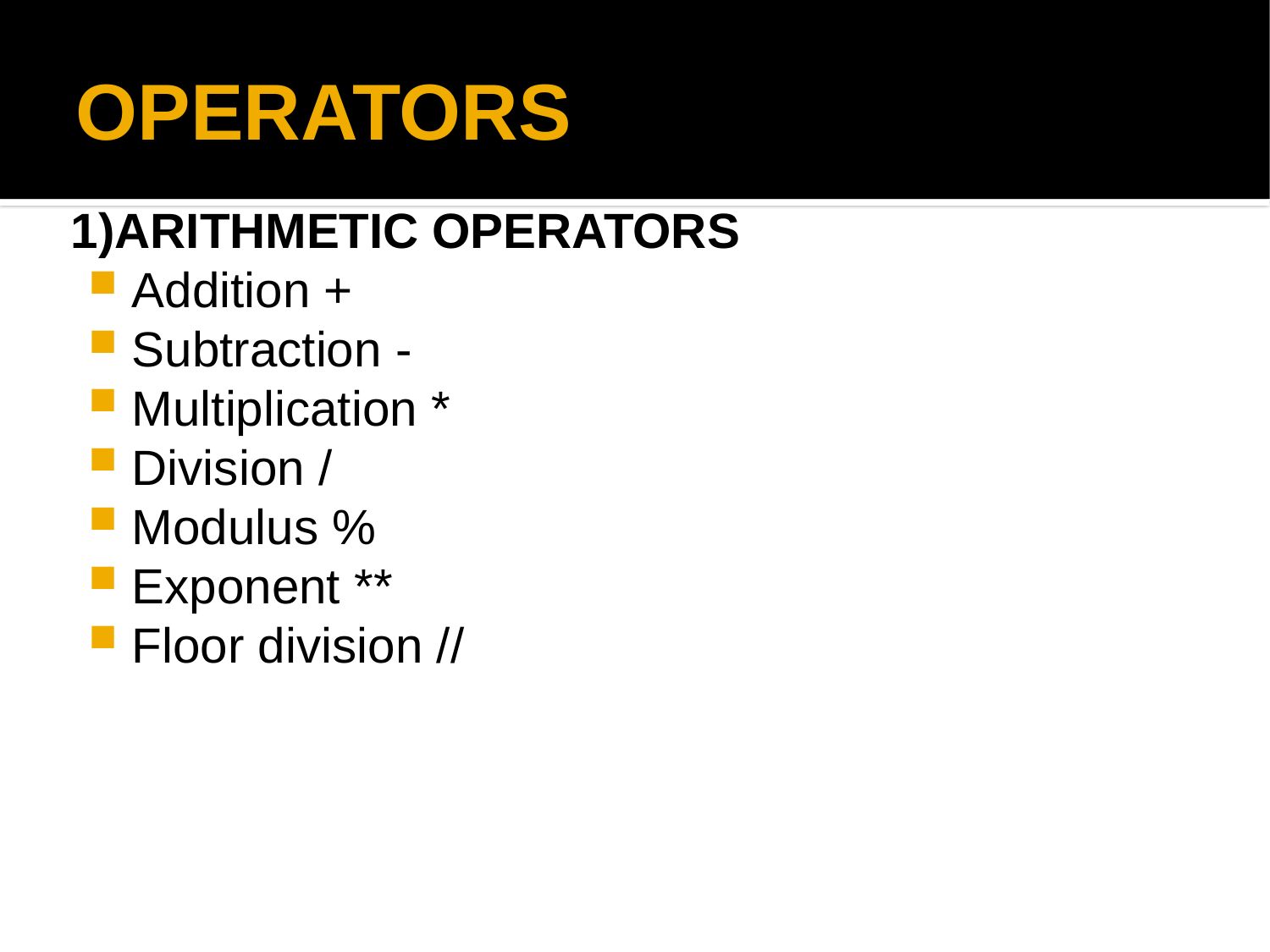

OPERATORS
1)ARITHMETIC OPERATORS
Addition +
Subtraction -
Multiplication *
Division /
Modulus %
Exponent **
Floor division //